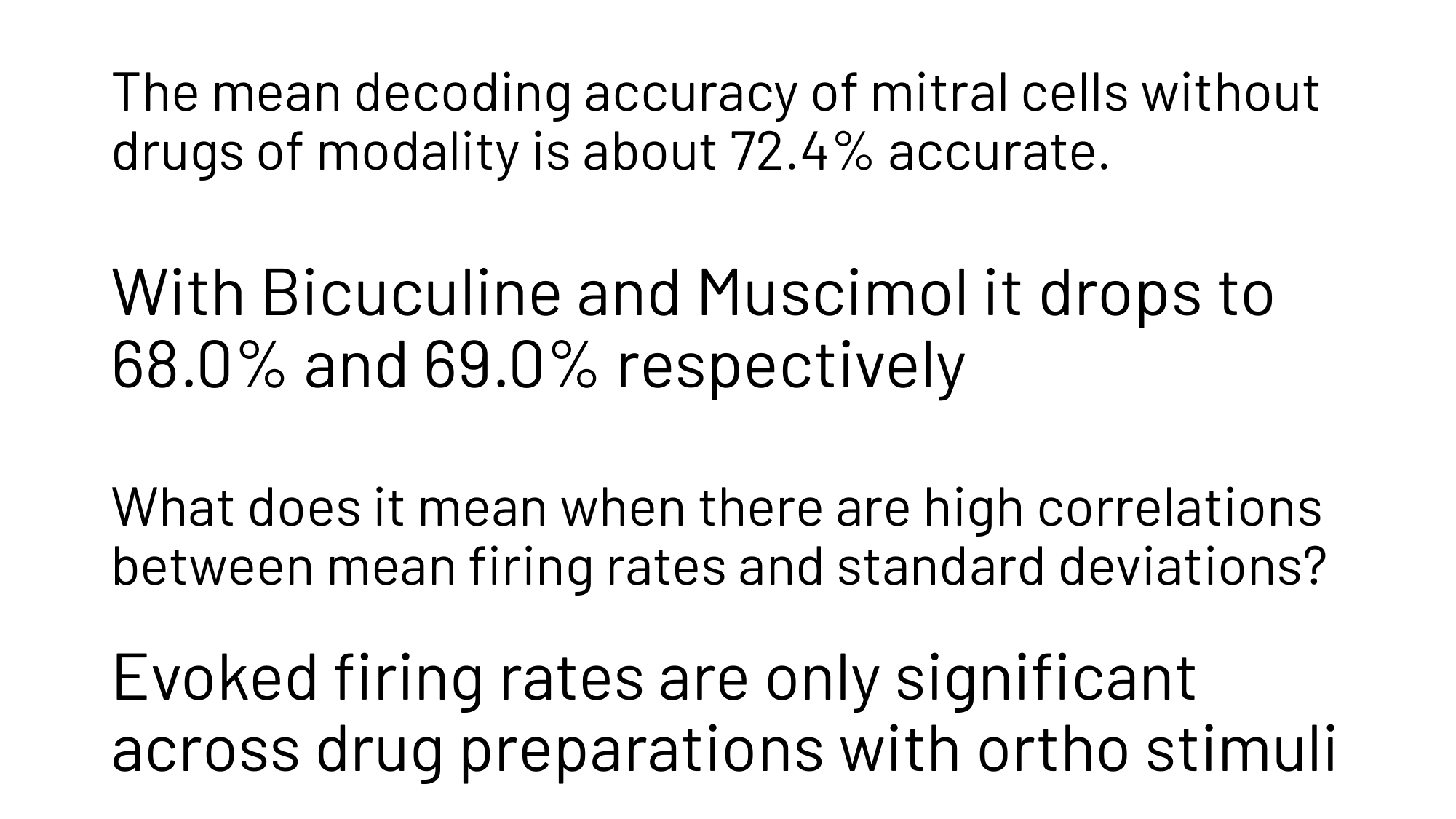

# The mean decoding accuracy of mitral cells without drugs of modality is about 72.4% accurate.
With Bicuculine and Muscimol it drops to 68.0% and 69.0% respectively
What does it mean when there are high correlations between mean firing rates and standard deviations?
Evoked firing rates are only significant across drug preparations with ortho stimuli